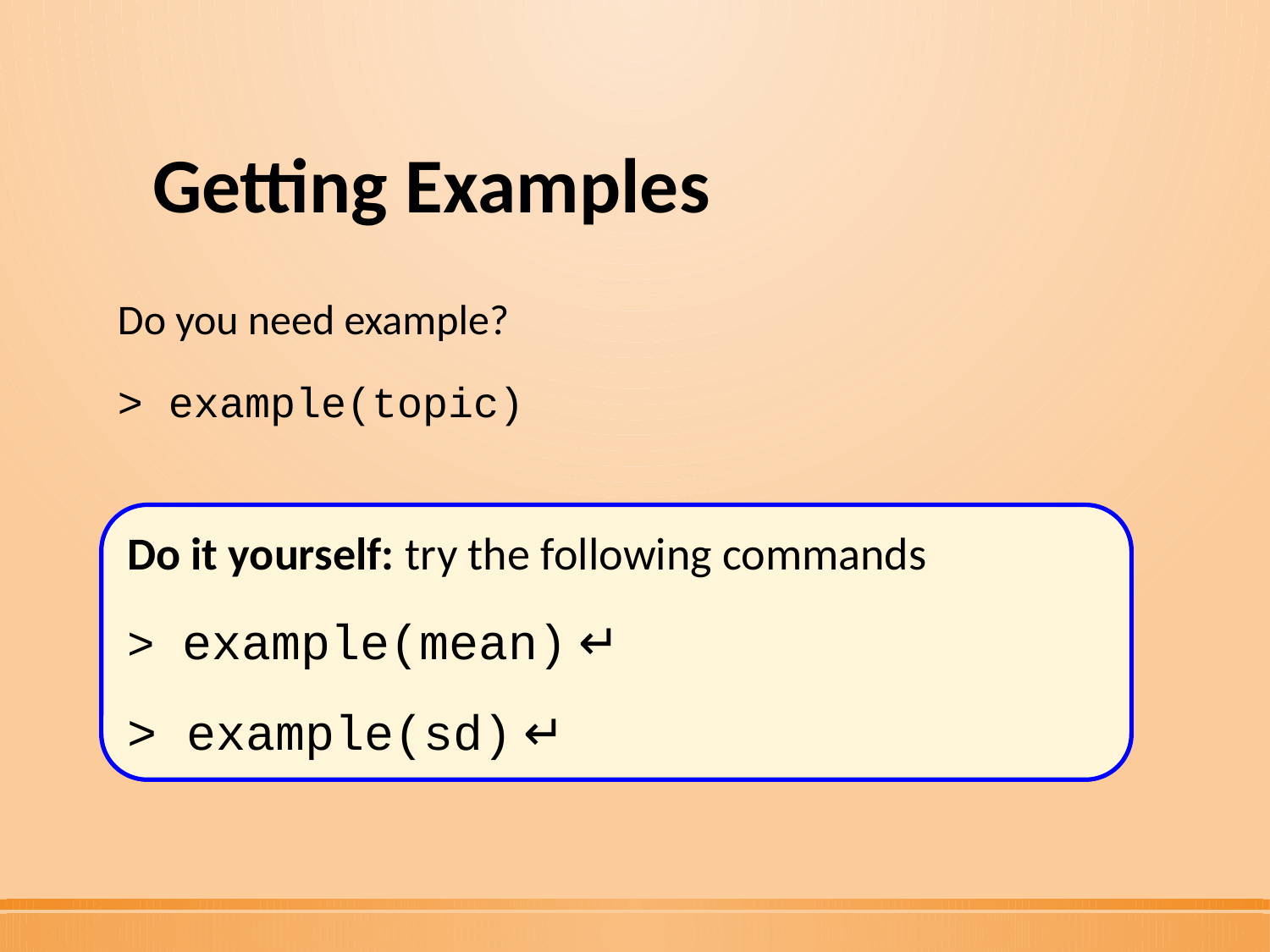

# Getting Examples
Do you need example?
> example(topic)
Do it yourself: try the following commands
> example(mean) ↵
> example(sd) ↵